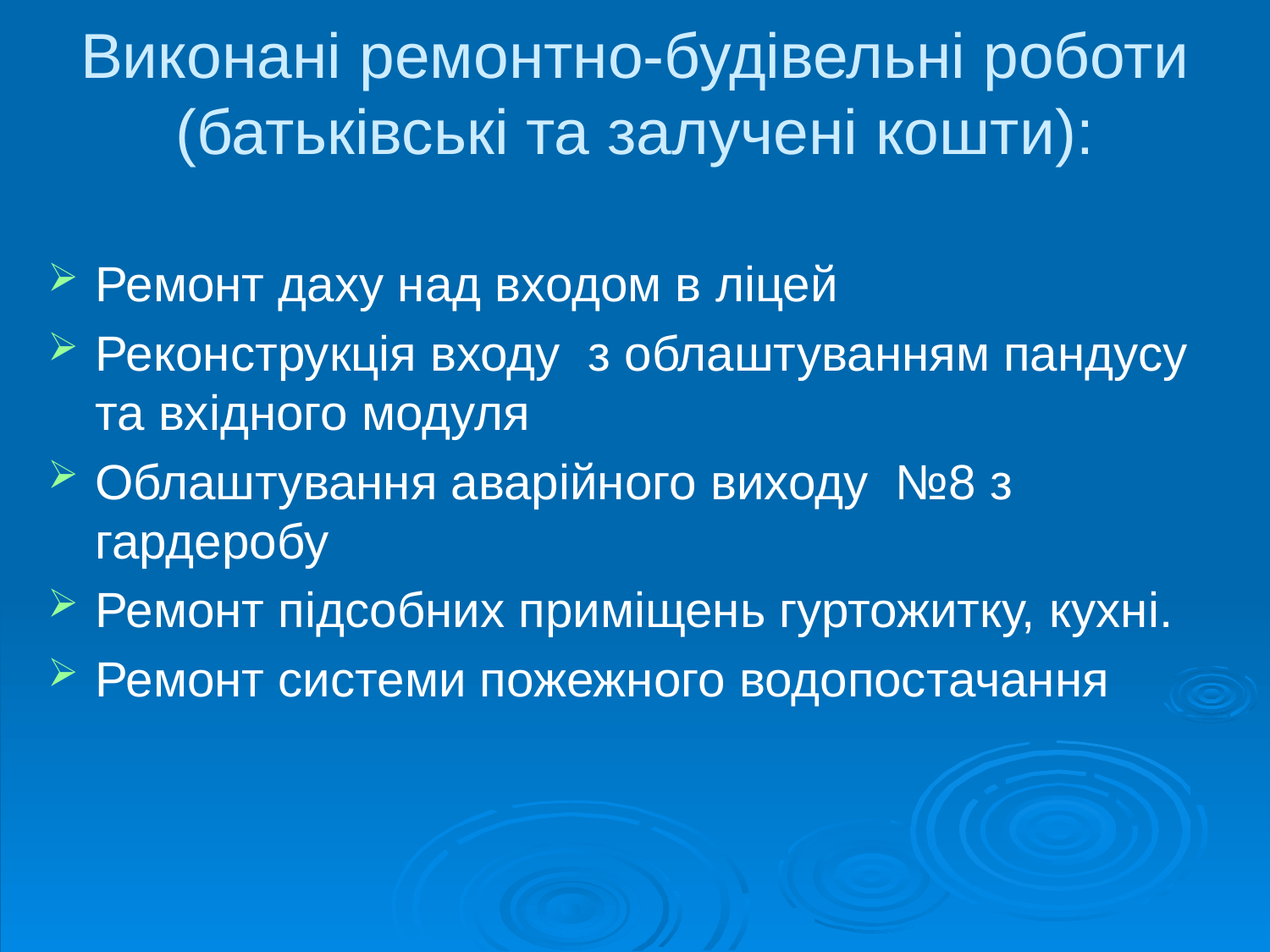

# Виконані ремонтно-будівельні роботи (батьківські та залучені кошти):
Ремонт даху над входом в ліцей
Реконструкція входу  з облаштуванням пандусу та вхідного модуля
Облаштування аварійного виходу  №8 з гардеробу
Ремонт підсобних приміщень гуртожитку, кухні.
Ремонт системи пожежного водопостачання